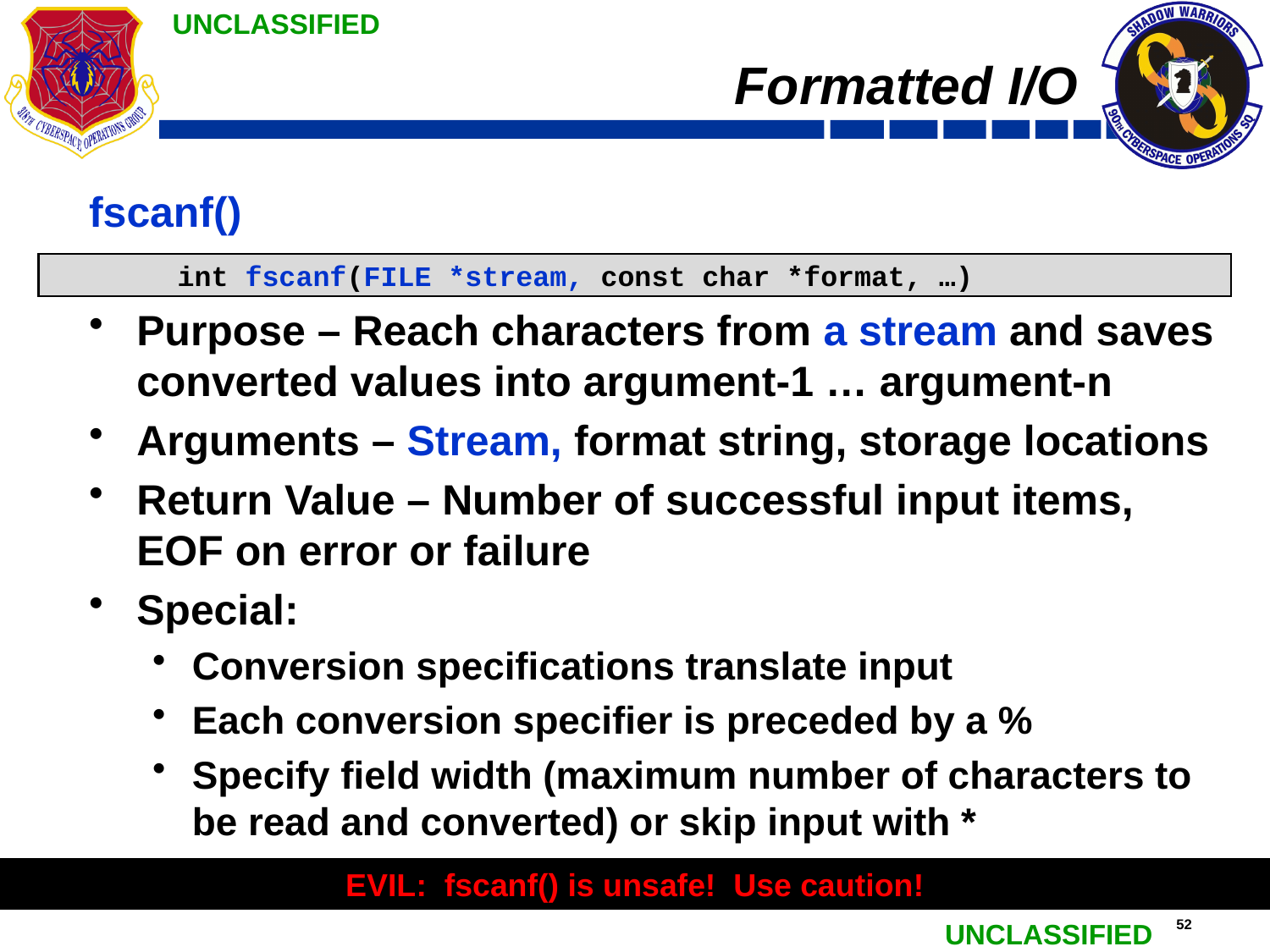

# Formatted I/O
fscanf()

Purpose – Reach characters from a stream and saves converted values into argument-1 … argument-n
Arguments – Stream, format string, storage locations
Return Value – Number of successful input items, EOF on error or failure
Special:
Conversion specifications translate input
Each conversion specifier is preceded by a %
Specify field width (maximum number of characters to be read and converted) or skip input with *
	int fscanf(FILE *stream, const char *format, …)
EVIL:  fscanf() is unsafe!  Use caution!